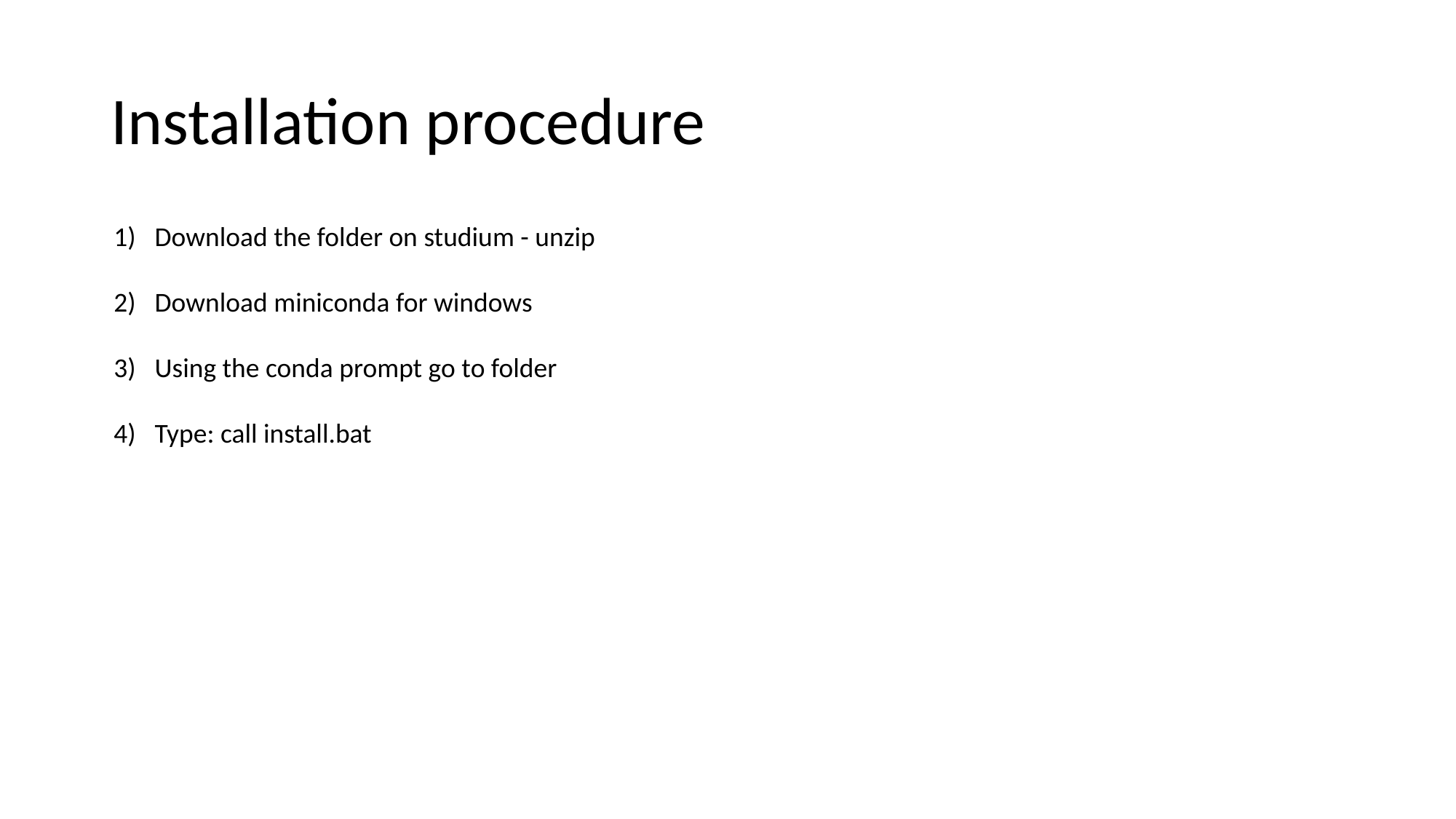

# Installation procedure
Download the folder on studium - unzip
Download miniconda for windows
Using the conda prompt go to folder
Type: call install.bat